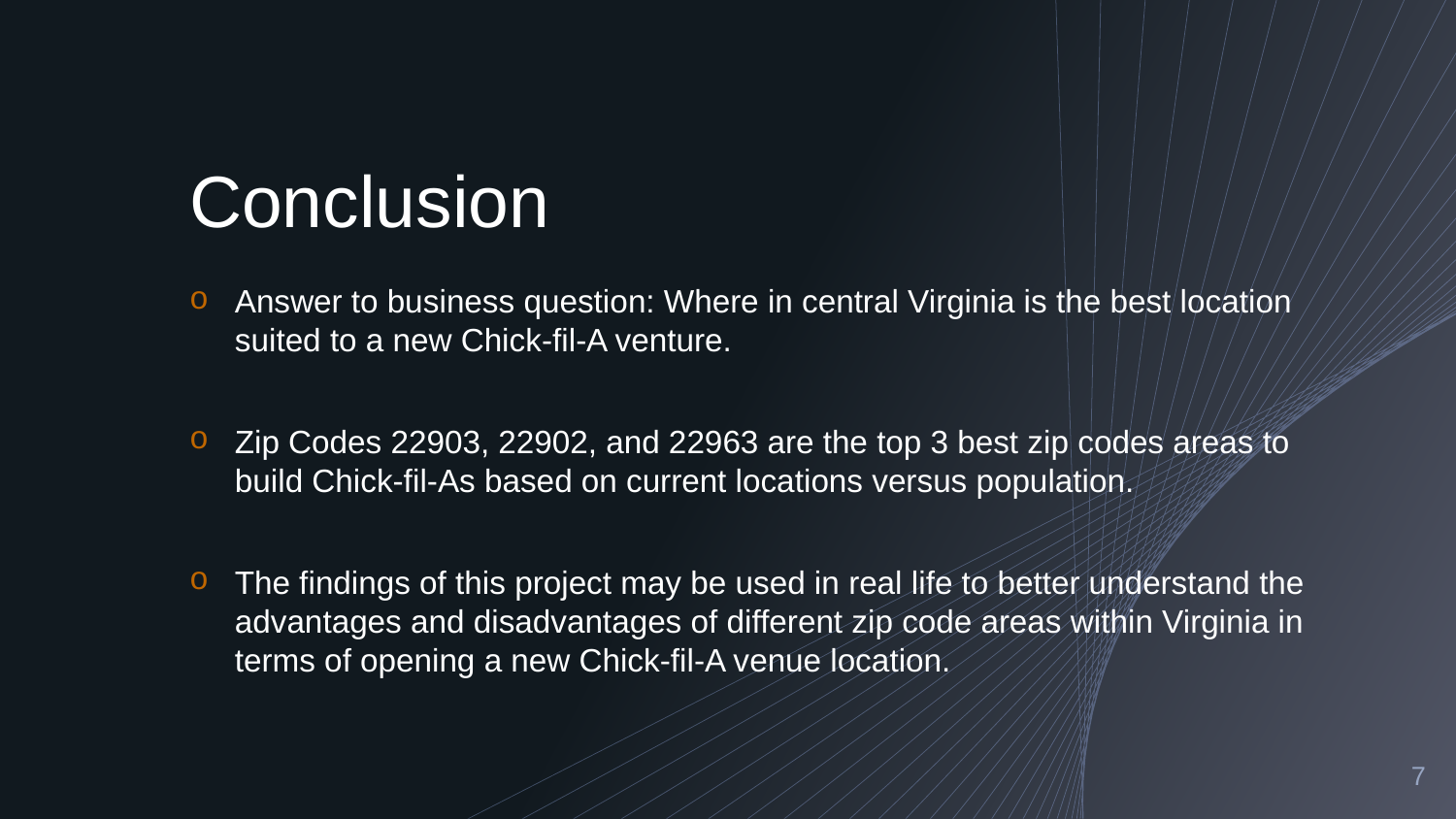

# Conclusion
Answer to business question: Where in central Virginia is the best location suited to a new Chick-fil-A venture.

Zip Codes 22903, 22902, and 22963 are the top 3 best zip codes areas to build Chick-fil-As based on current locations versus population.

The findings of this project may be used in real life to better understand the advantages and disadvantages of different zip code areas within Virginia in terms of opening a new Chick-fil-A venue location.
7